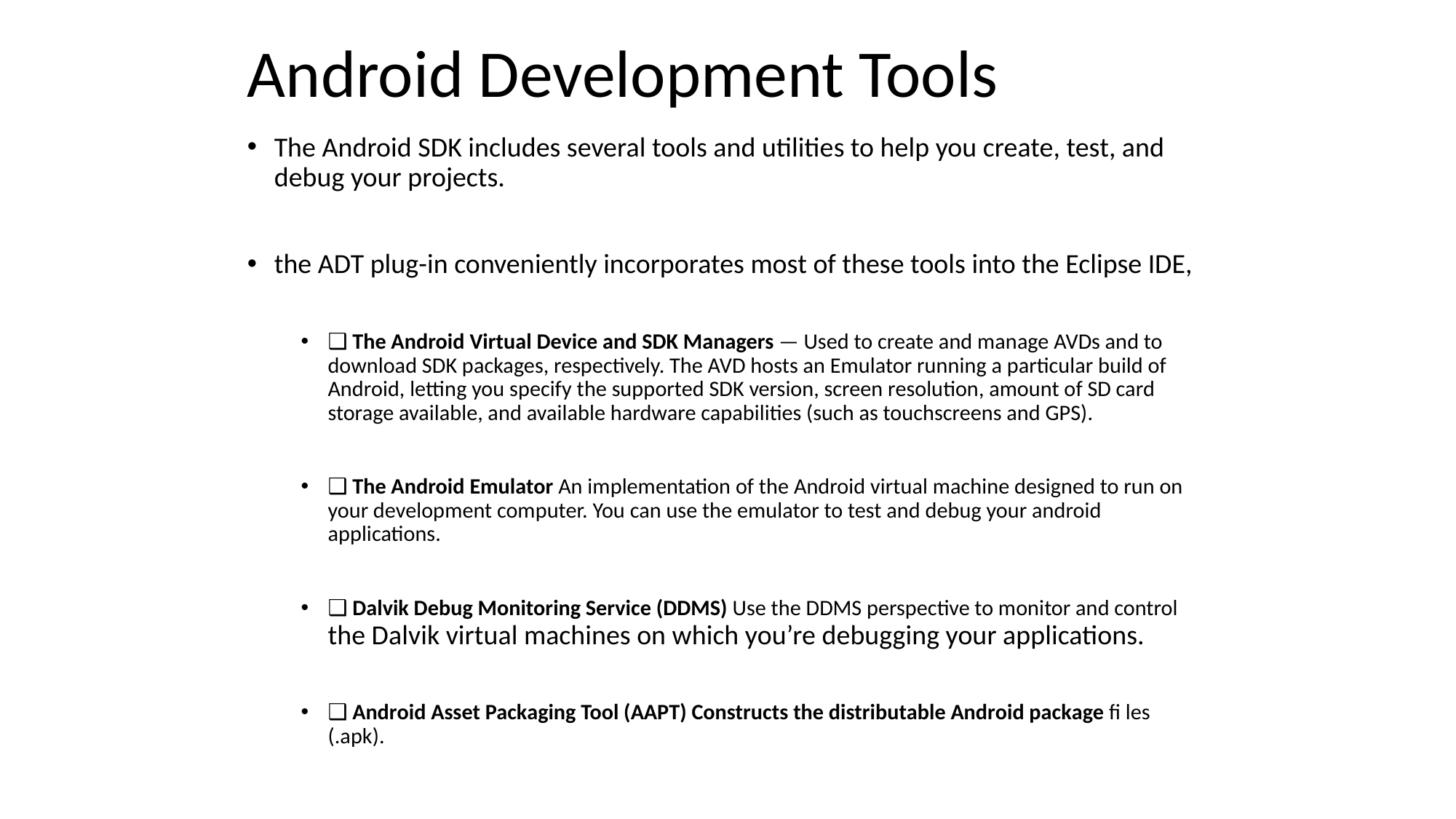

# Android Development Tools
The Android SDK includes several tools and utilities to help you create, test, and debug your projects.

the ADT plug-in conveniently incorporates most of these tools into the Eclipse IDE,

❑ The Android Virtual Device and SDK Managers — Used to create and manage AVDs and to download SDK packages, respectively. The AVD hosts an Emulator running a particular build of Android, letting you specify the supported SDK version, screen resolution, amount of SD card storage available, and available hardware capabilities (such as touchscreens and GPS).

❑ The Android Emulator An implementation of the Android virtual machine designed to run on your development computer. You can use the emulator to test and debug your android applications.

❑ Dalvik Debug Monitoring Service (DDMS) Use the DDMS perspective to monitor and control the Dalvik virtual machines on which you’re debugging your applications.

❑ Android Asset Packaging Tool (AAPT) Constructs the distributable Android package fi les (.apk).